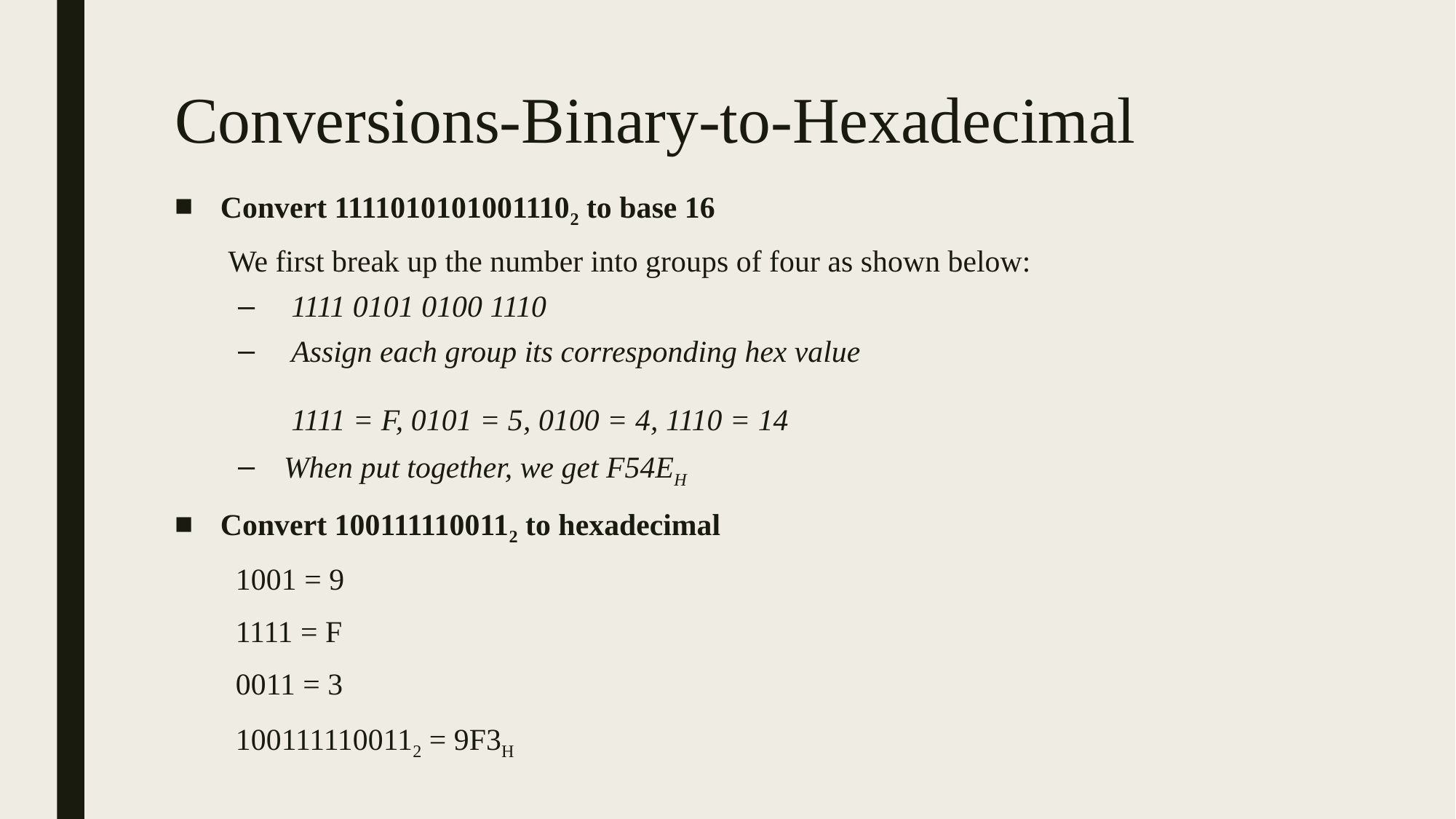

# Conversions-Binary-to-Hexadecimal
Convert 11110101010011102 to base 16
       We first break up the number into groups of four as shown below:
 1111 0101 0100 1110
 Assign each group its corresponding hex value
 1111 = F, 0101 = 5, 0100 = 4, 1110 = 14
When put together, we get F54EH
Convert 1001111100112 to hexadecimal
        1001 = 9
        1111 = F
        0011 = 3
        1001111100112 = 9F3H